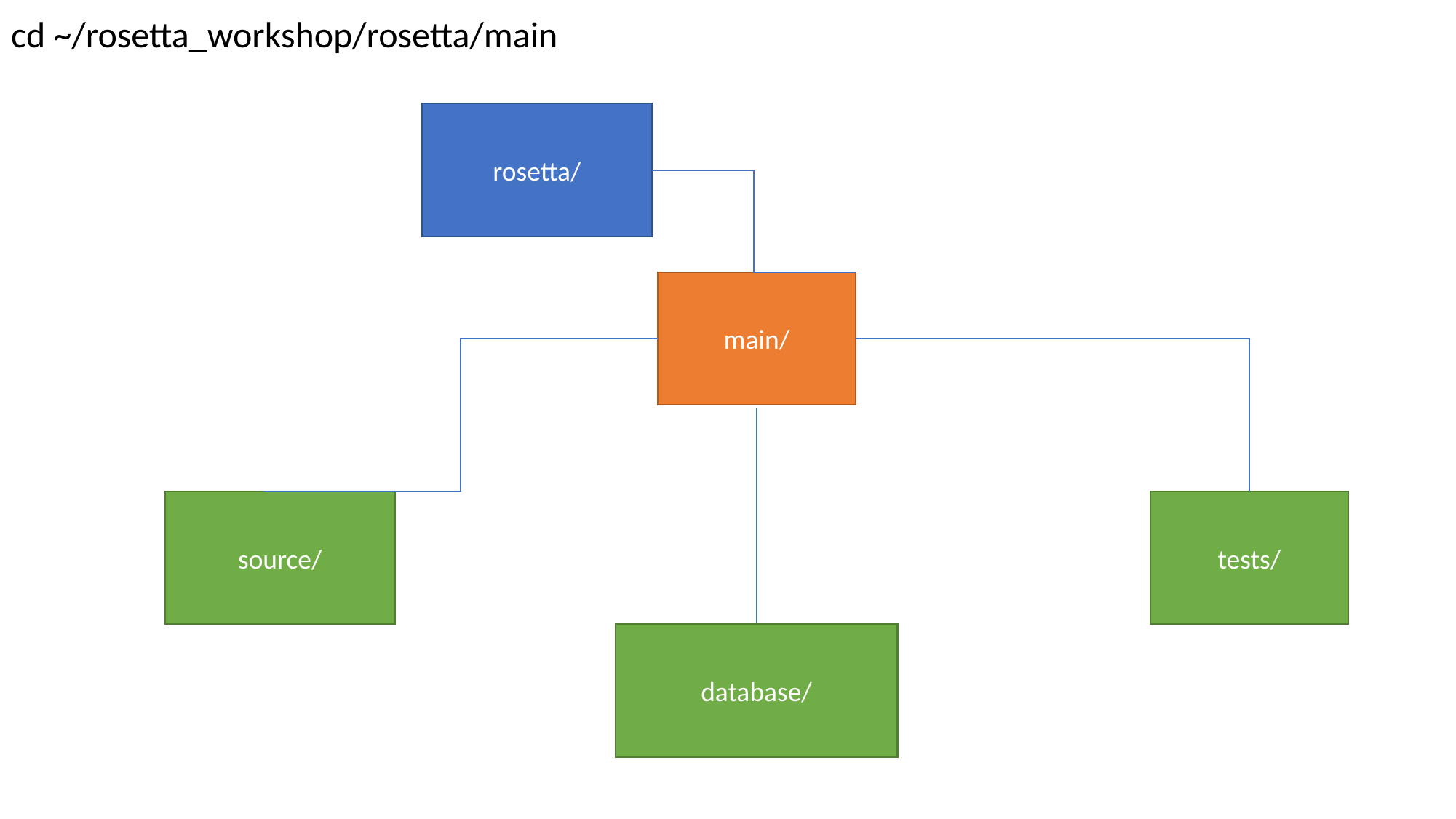

cd ~/rosetta_workshop/rosetta/main

rosetta/
main/
source/
tests/
database/